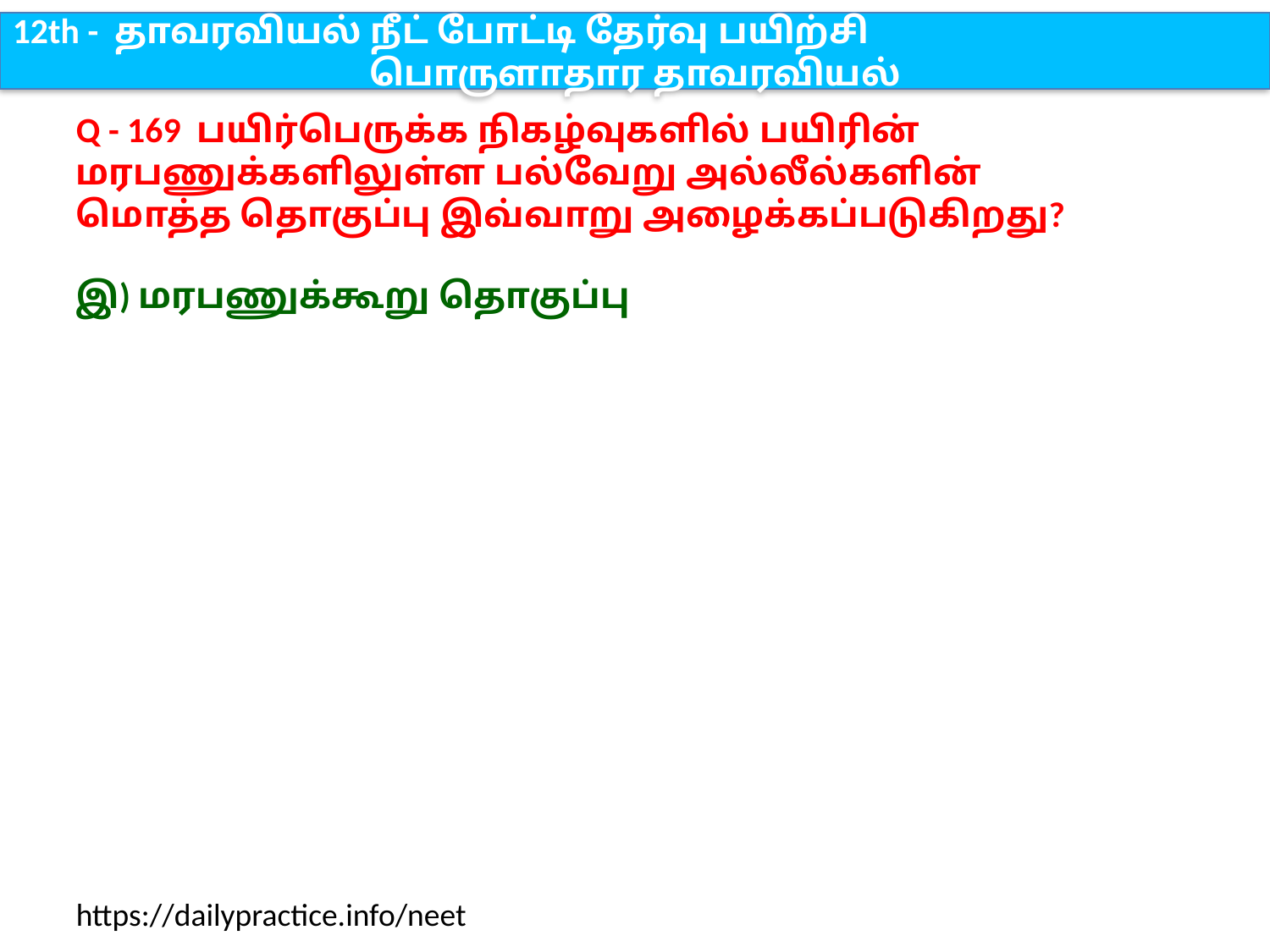

12th -  தாவரவியல் நீட் போட்டி தேர்வு பயிற்சி
பொருளாதார தாவரவியல்

Q - 169  பயிர்பெருக்க நிகழ்வுகளில் பயிரின் மரபணுக்களிலுள்ள பல்வேறு அல்லீல்களின் மொத்த தொகுப்பு இவ்வாறு அழைக்கப்படுகிறது?

இ) மரபணுக்கூறு தொகுப்பு
https://dailypractice.info/neet